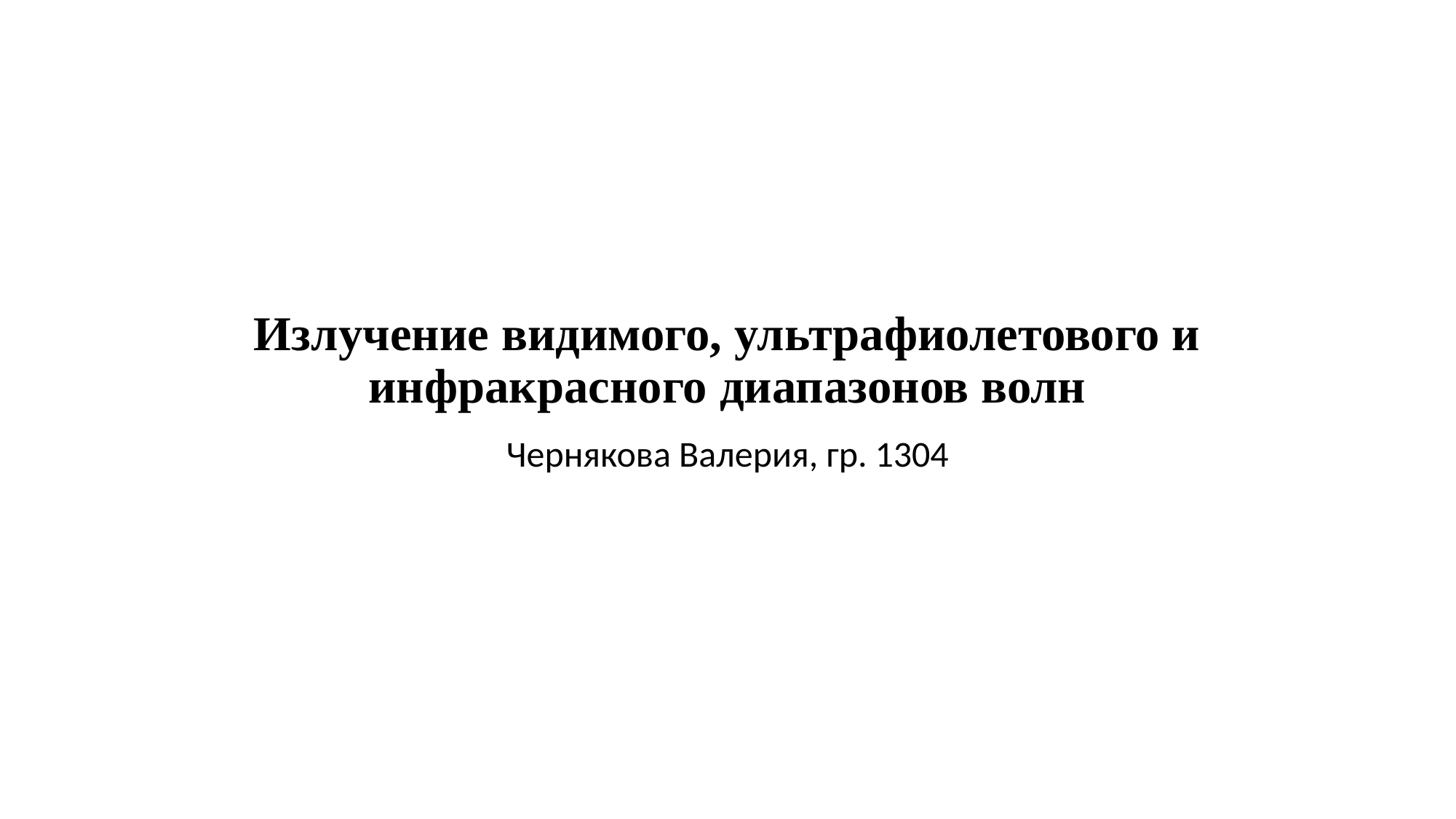

# Излучение видимого, ультрафиолетового и инфракрасного диапазонов волн
Чернякова Валерия, гр. 1304